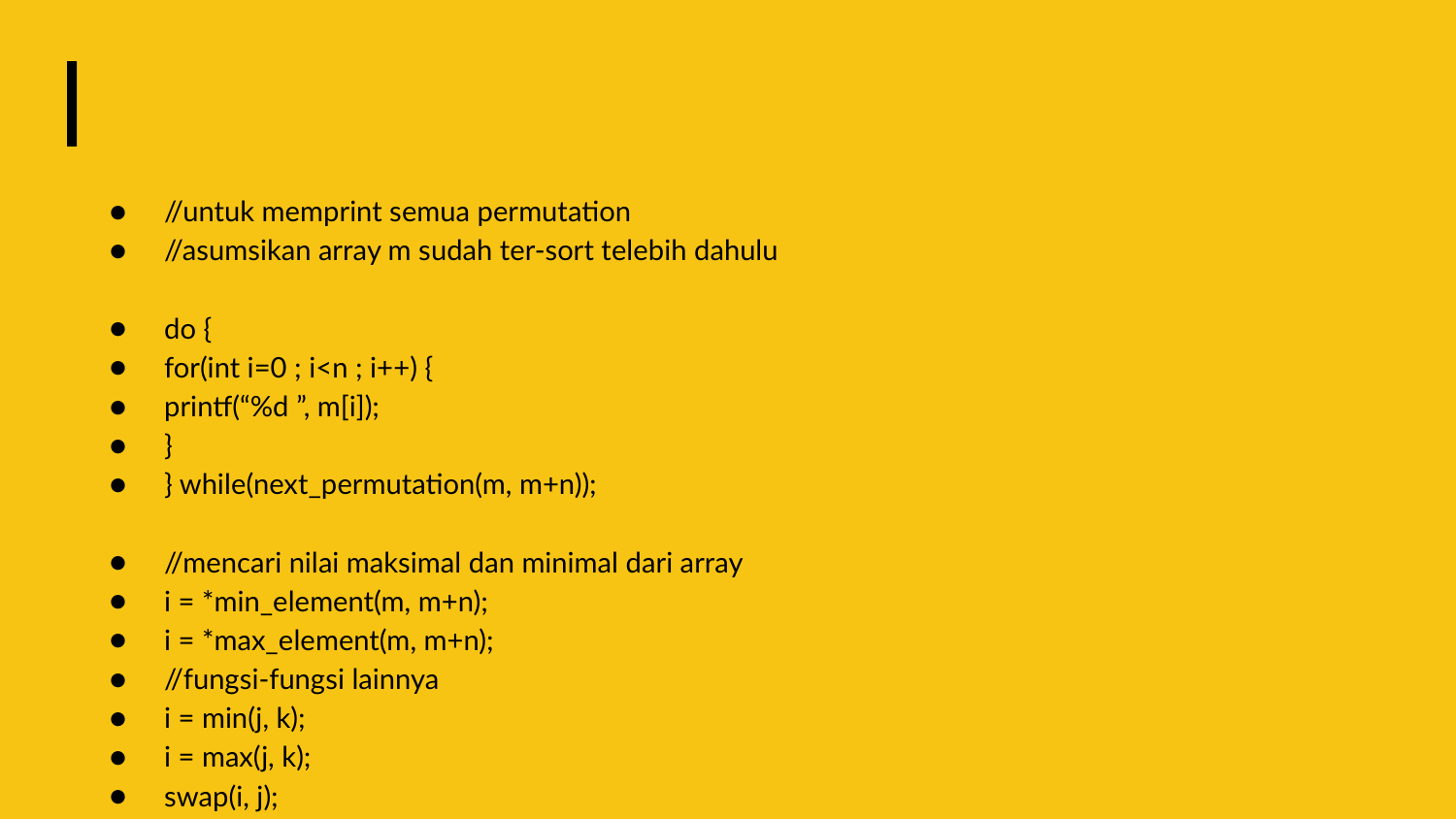

#
//untuk memprint semua permutation
//asumsikan array m sudah ter-sort telebih dahulu

do {
for(int i=0 ; i<n ; i++) {
printf(“%d ”, m[i]);
}
} while(next_permutation(m, m+n));

//mencari nilai maksimal dan minimal dari array
i = *min_element(m, m+n);
i = *max_element(m, m+n);
//fungsi-fungsi lainnya
i = min(j, k);
i = max(j, k);
swap(i, j);